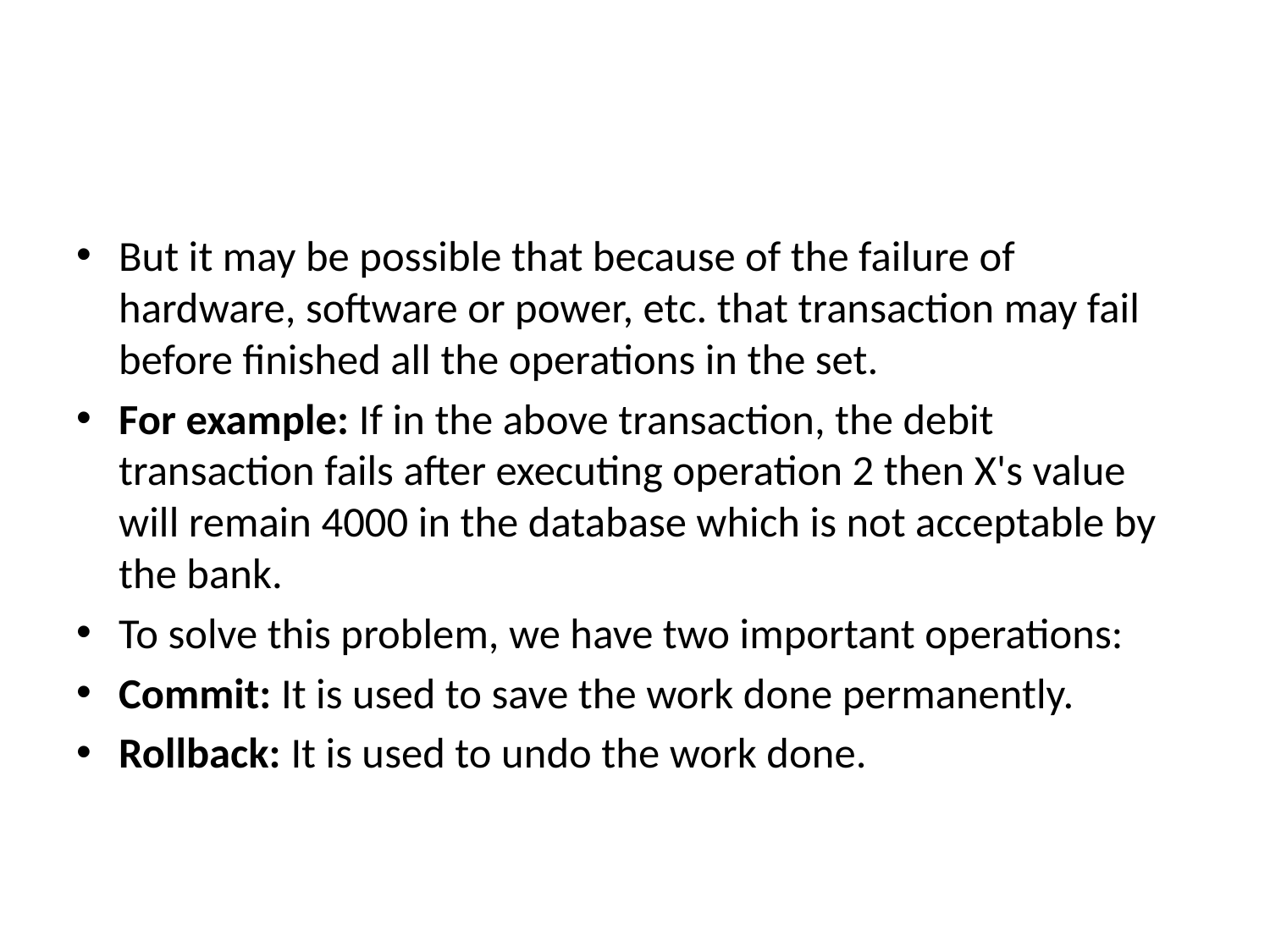

#
But it may be possible that because of the failure of hardware, software or power, etc. that transaction may fail before finished all the operations in the set.
For example: If in the above transaction, the debit transaction fails after executing operation 2 then X's value will remain 4000 in the database which is not acceptable by the bank.
To solve this problem, we have two important operations:
Commit: It is used to save the work done permanently.
Rollback: It is used to undo the work done.